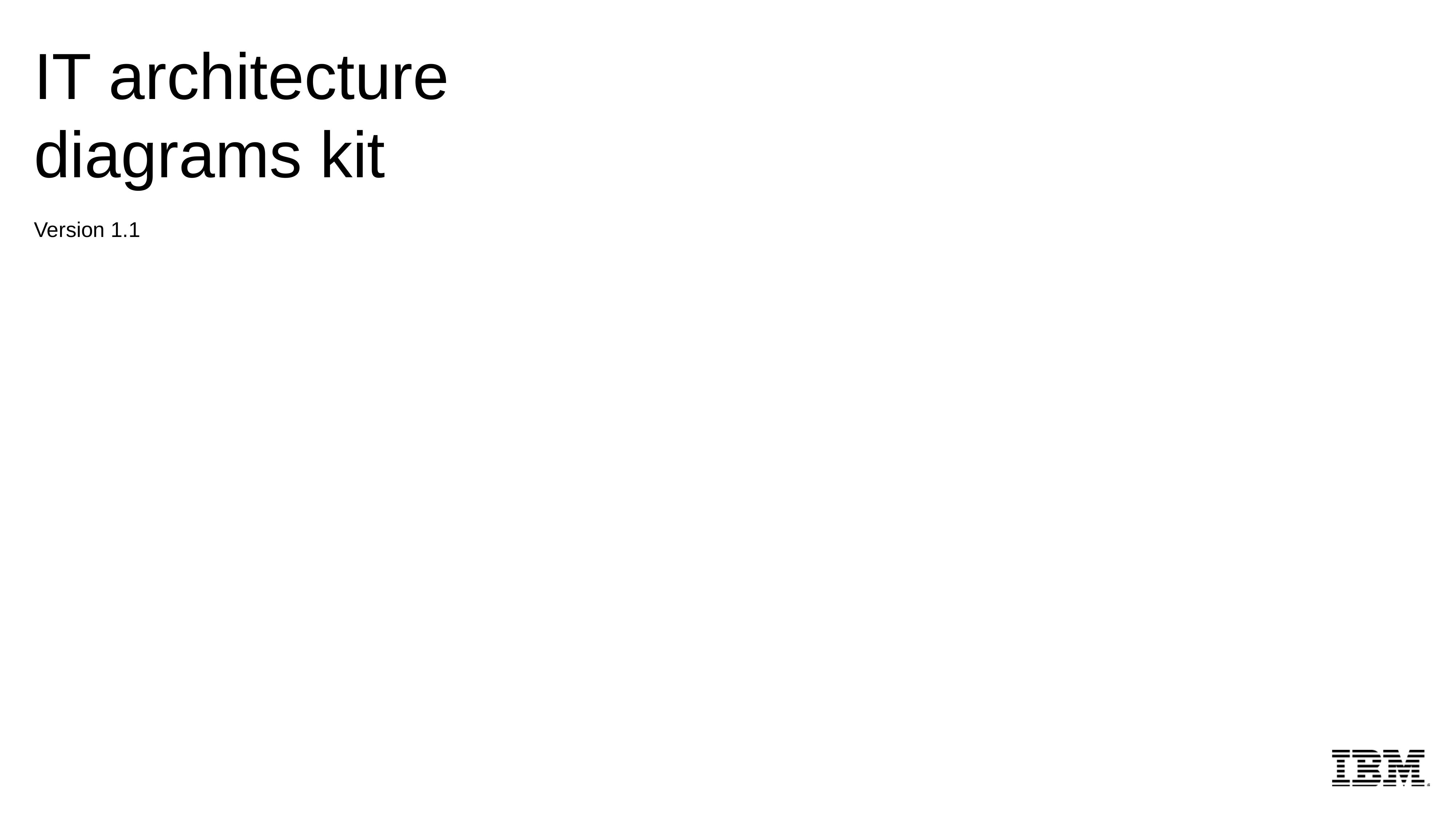

# IT architecture diagrams kit Version 1.1